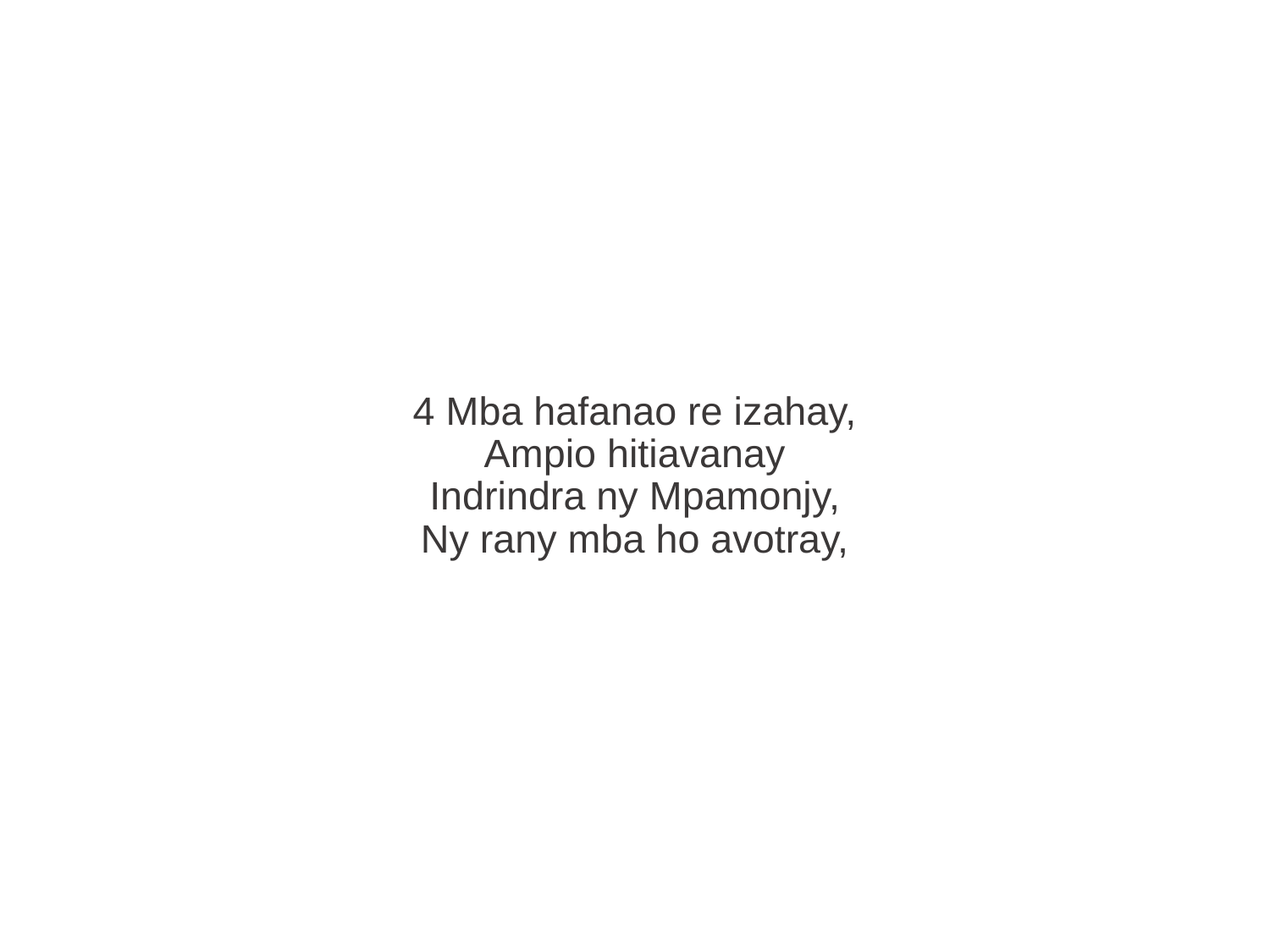

4 Mba hafanao re izahay,
Ampio hitiavanay
Indrindra ny Mpamonjy,
Ny rany mba ho avotray,